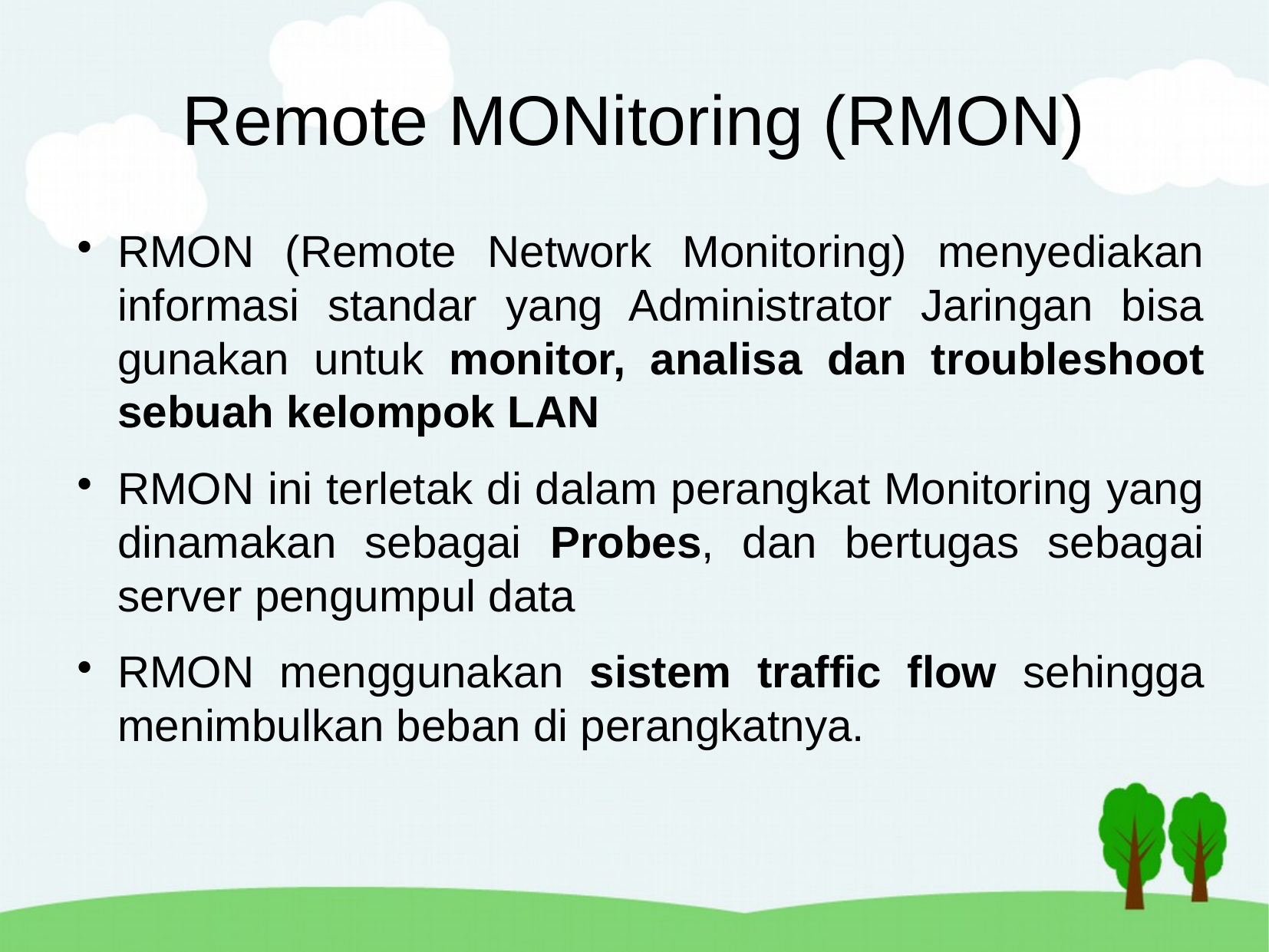

Remote MONitoring (RMON)
RMON (Remote Network Monitoring) menyediakan informasi standar yang Administrator Jaringan bisa gunakan untuk monitor, analisa dan troubleshoot sebuah kelompok LAN
RMON ini terletak di dalam perangkat Monitoring yang dinamakan sebagai Probes, dan bertugas sebagai server pengumpul data
RMON menggunakan sistem traffic flow sehingga menimbulkan beban di perangkatnya.